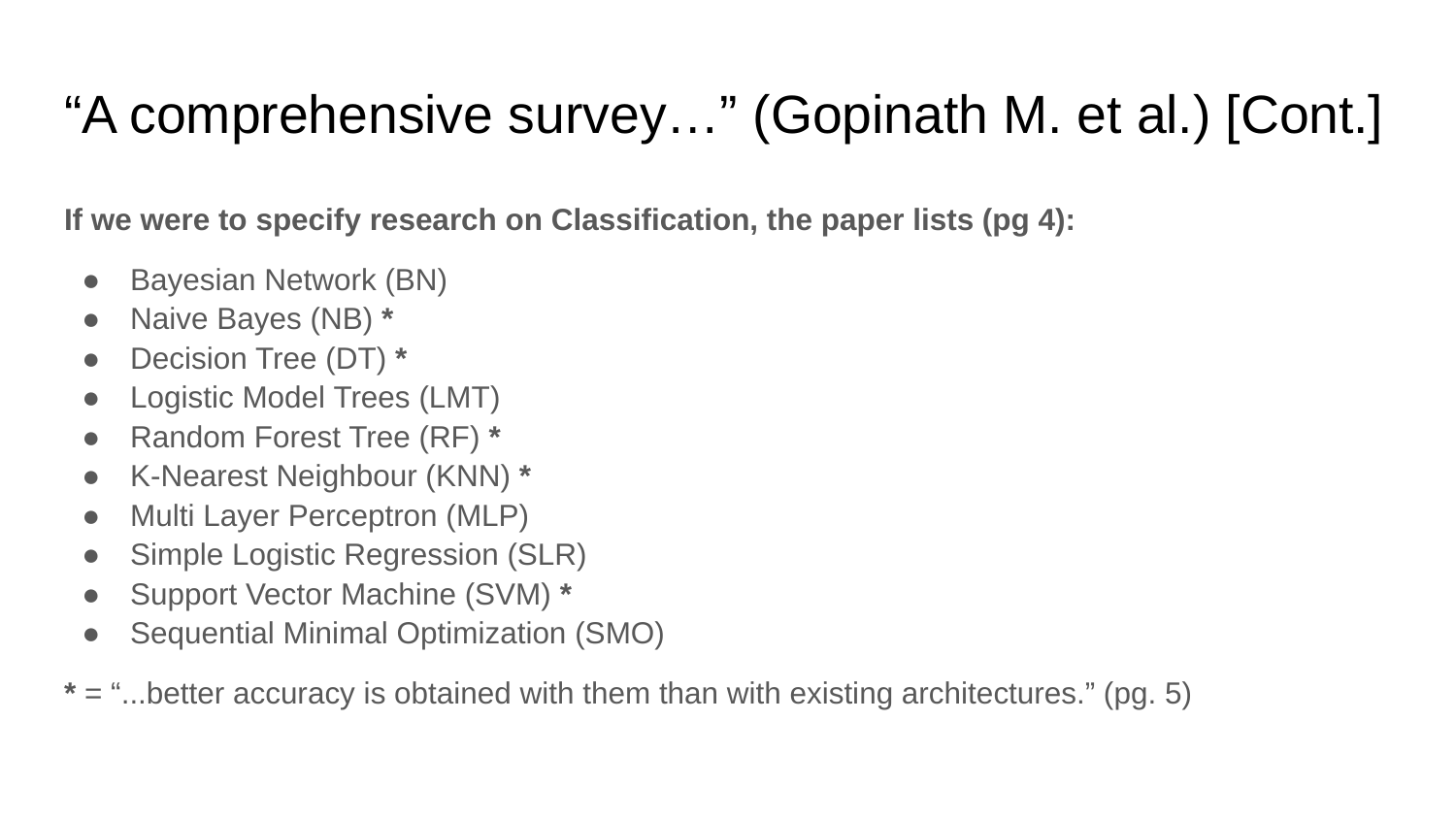

# “A comprehensive survey…” (Gopinath M. et al.) [Cont.]
If we were to specify research on Classification, the paper lists (pg 4):
Bayesian Network (BN)
Naive Bayes (NB) *
Decision Tree (DT) *
Logistic Model Trees (LMT)
Random Forest Tree (RF) *
K-Nearest Neighbour (KNN) *
Multi Layer Perceptron (MLP)
Simple Logistic Regression (SLR)
Support Vector Machine (SVM) *
Sequential Minimal Optimization (SMO)
* = “...better accuracy is obtained with them than with existing architectures.” (pg. 5)